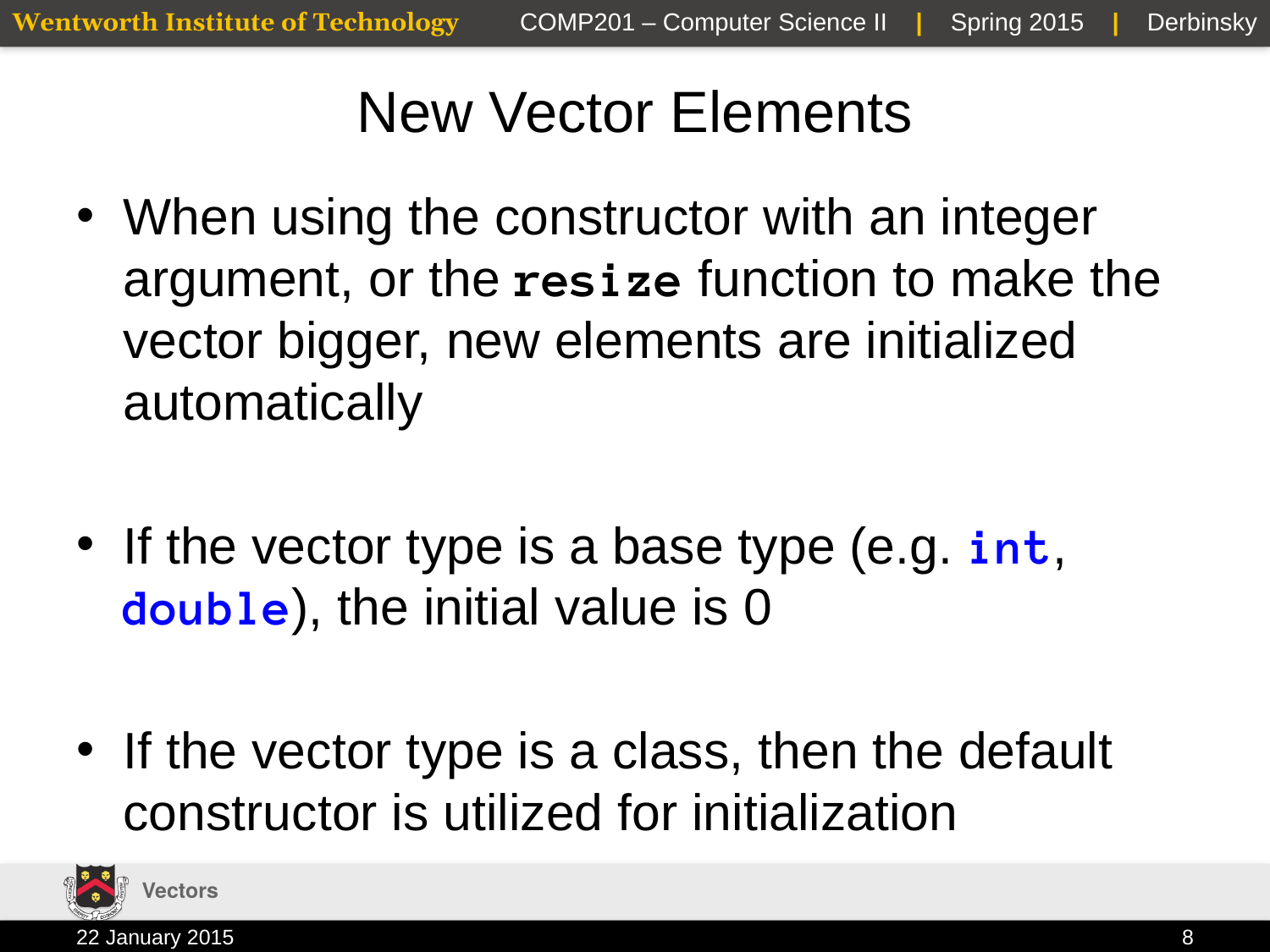

# New Vector Elements
When using the constructor with an integer argument, or the resize function to make the vector bigger, new elements are initialized automatically

If the vector type is a base type (e.g. int, double), the initial value is 0

If the vector type is a class, then the default constructor is utilized for initialization
Vectors
22 January 2015
8